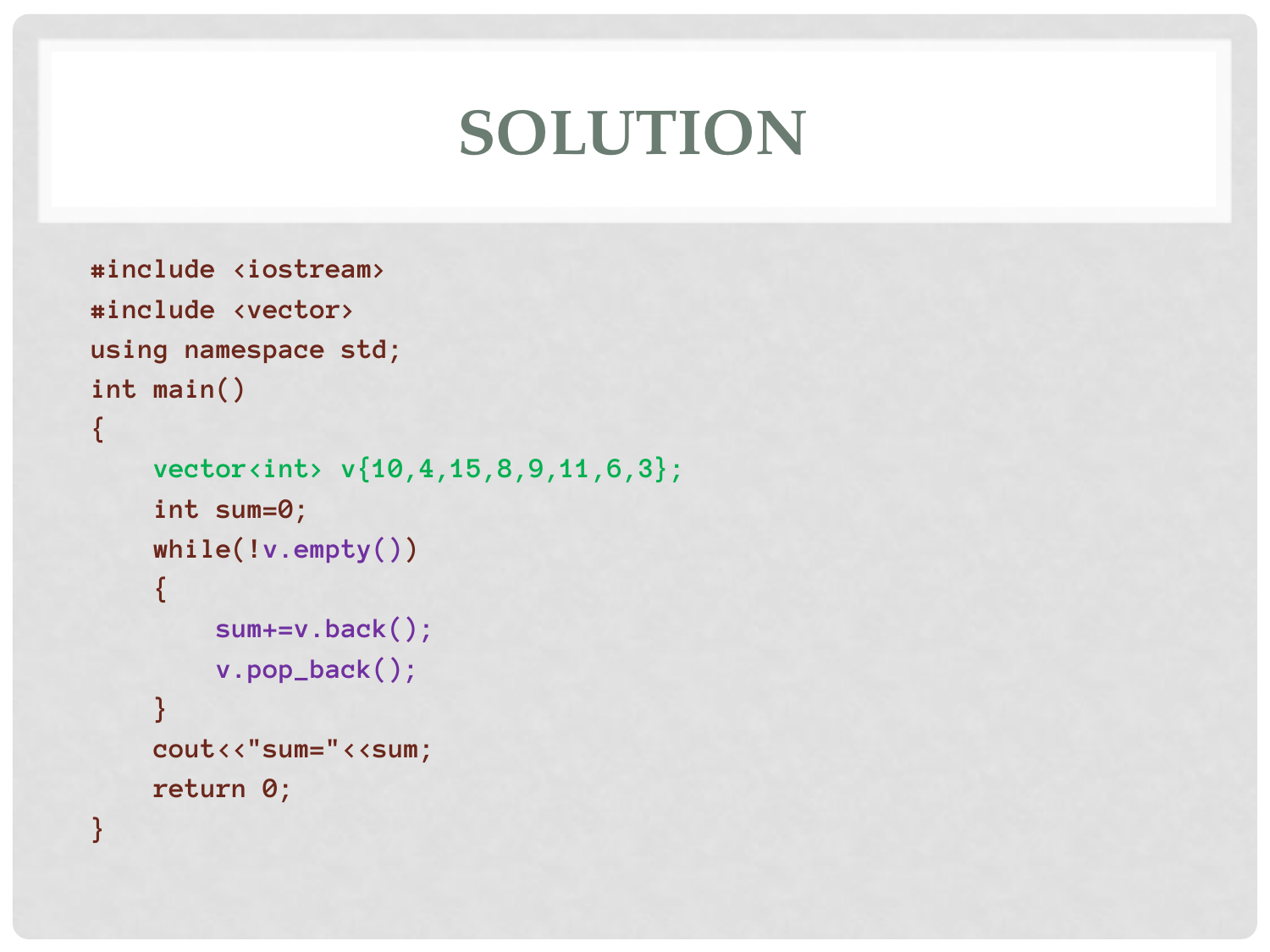

# solution
#include <iostream>
#include <vector>
using namespace std;
int main()
{
    vector<int> v{10,4,15,8,9,11,6,3};
    int sum=0;
    while(!v.empty())
    {
        sum+=v.back();
        v.pop_back();
    }
    cout<<"sum="<<sum;
    return 0;
}